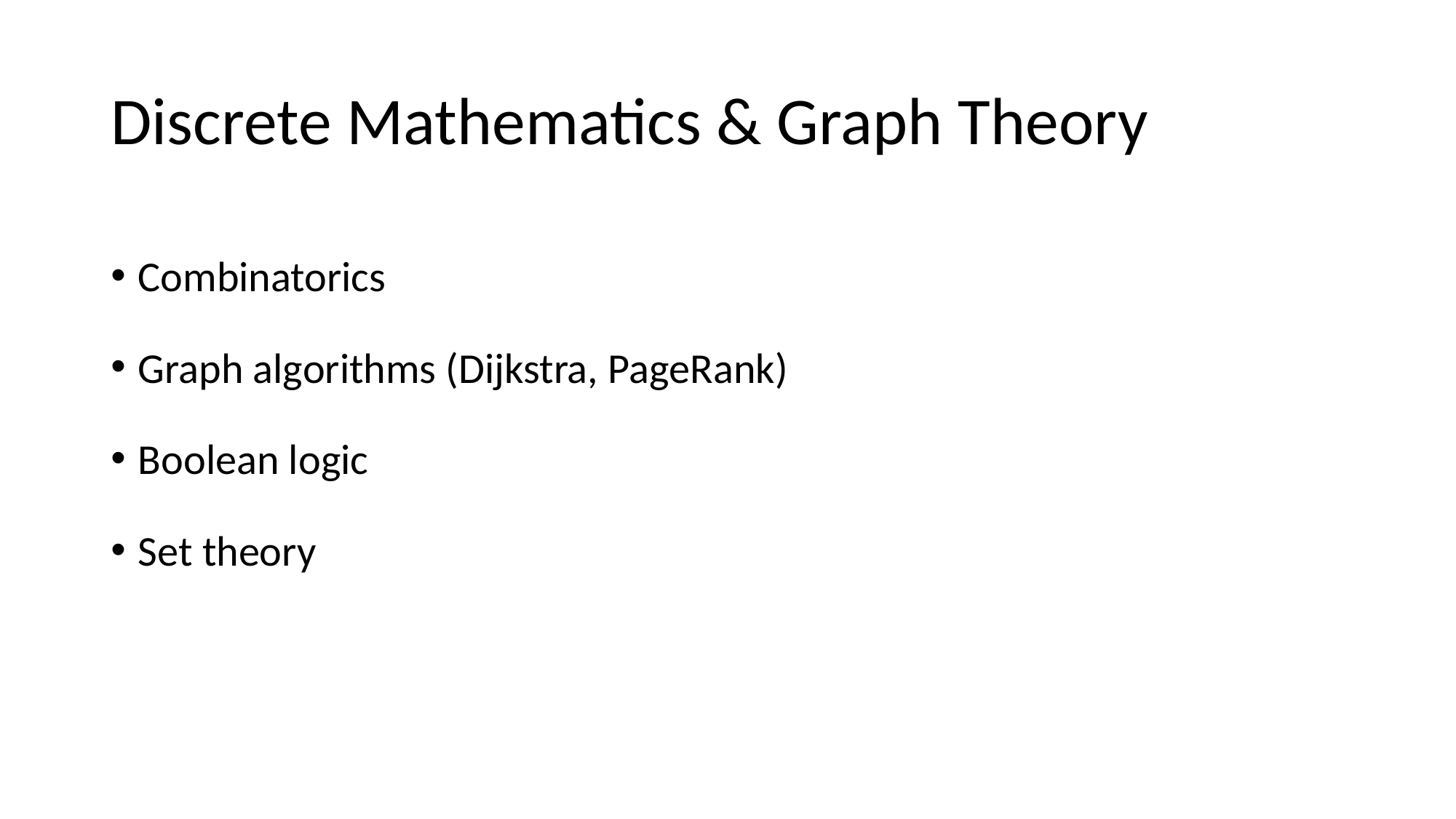

# Discrete Mathematics & Graph Theory
Combinatorics
Graph algorithms (Dijkstra, PageRank)
Boolean logic
Set theory